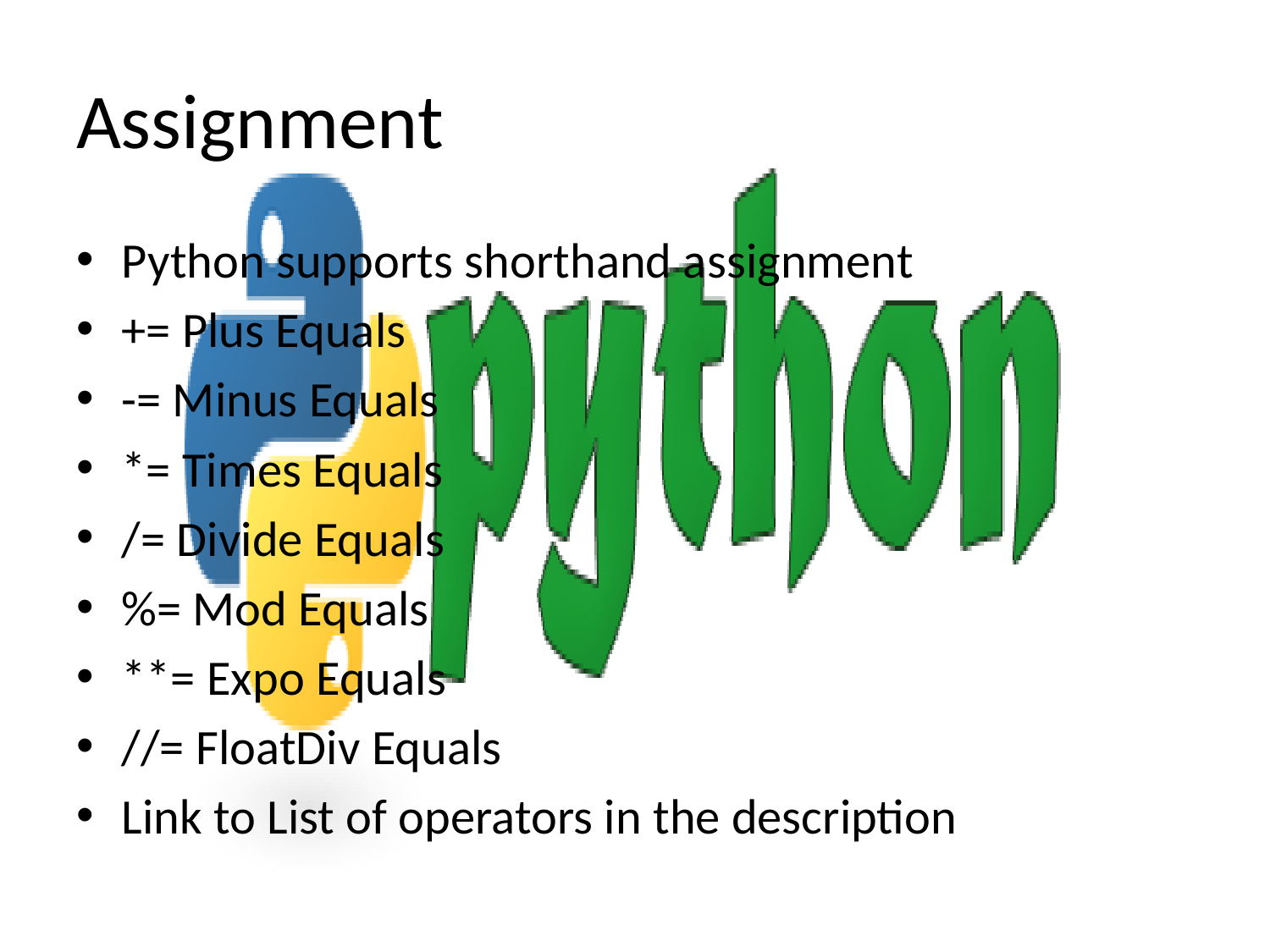

# Assignment
Python supports shorthand assignment
+= Plus Equals
-= Minus Equals
*= Times Equals
/= Divide Equals
%= Mod Equals
**= Expo Equals
//= FloatDiv Equals
Link to List of operators in the description